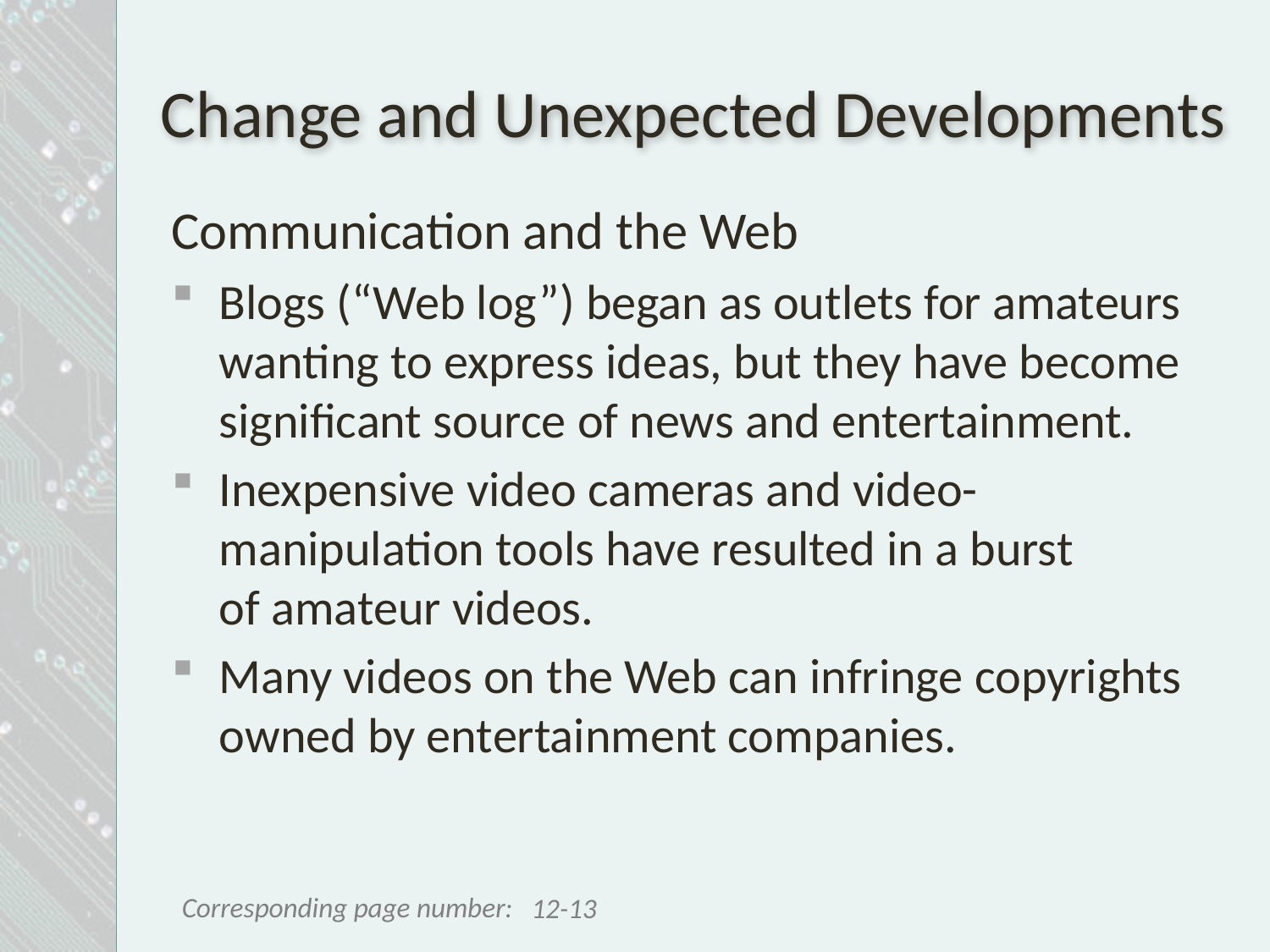

# Change and Unexpected Developments
Communication and the Web
Blogs (“Web log”) began as outlets for amateurs wanting to express ideas, but they have become significant source of news and entertainment.
Inexpensive video cameras and video-manipulation tools have resulted in a burst
of amateur videos.
Many videos on the Web can infringe copyrights owned by entertainment companies.

12-13